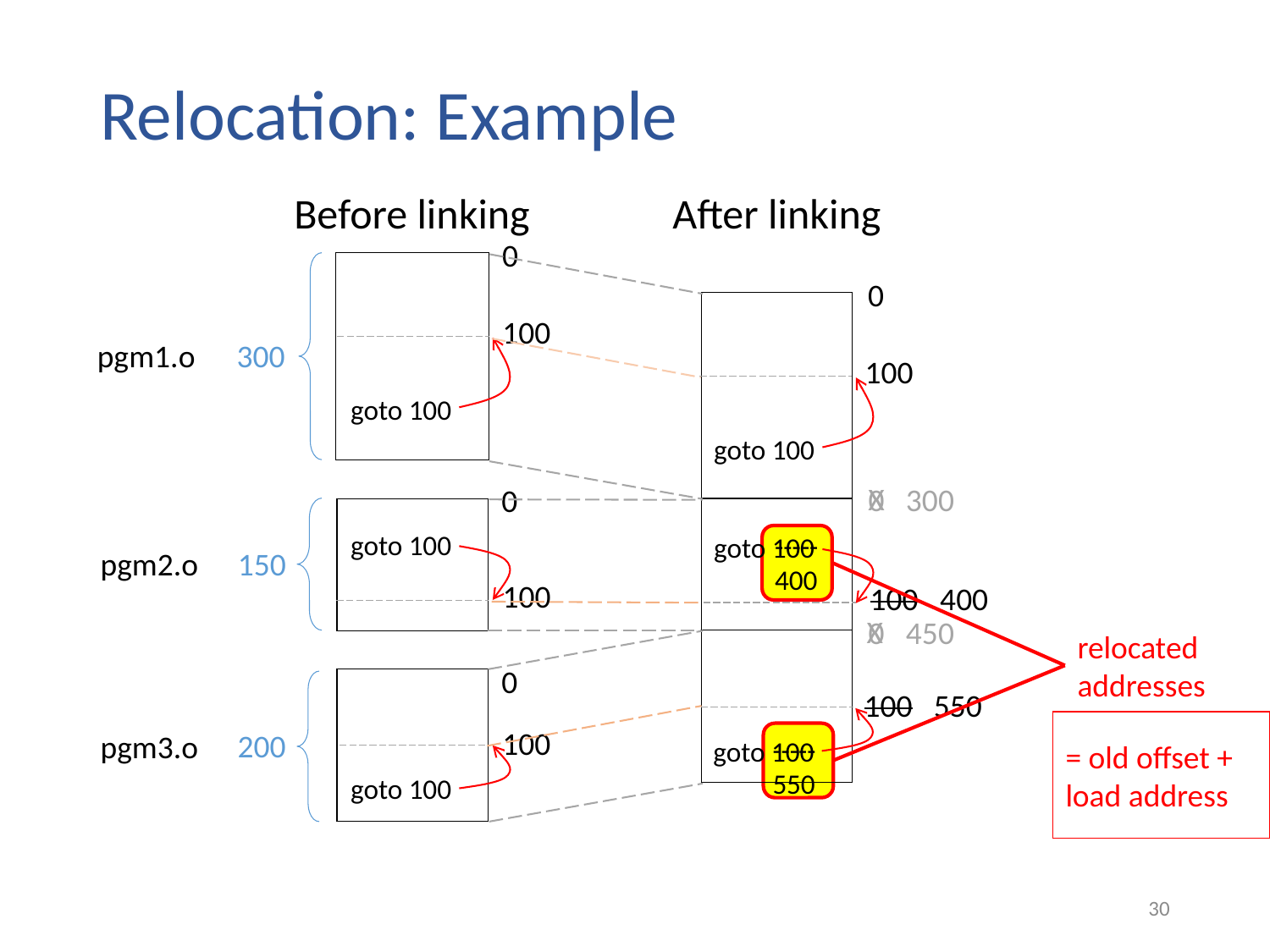

# Relocation: Example
Before linking
After linking
0

0

100
300
pgm1.o

100

goto 100
goto 100
X
0   300
0

goto 100
-----
400
goto 100

pgm2.o
150

100
100   400
X
0   450
relocated
addresses

0

100   550

= old offset + load address
100
200
pgm3.o

-----
550
goto 100

goto 100
30